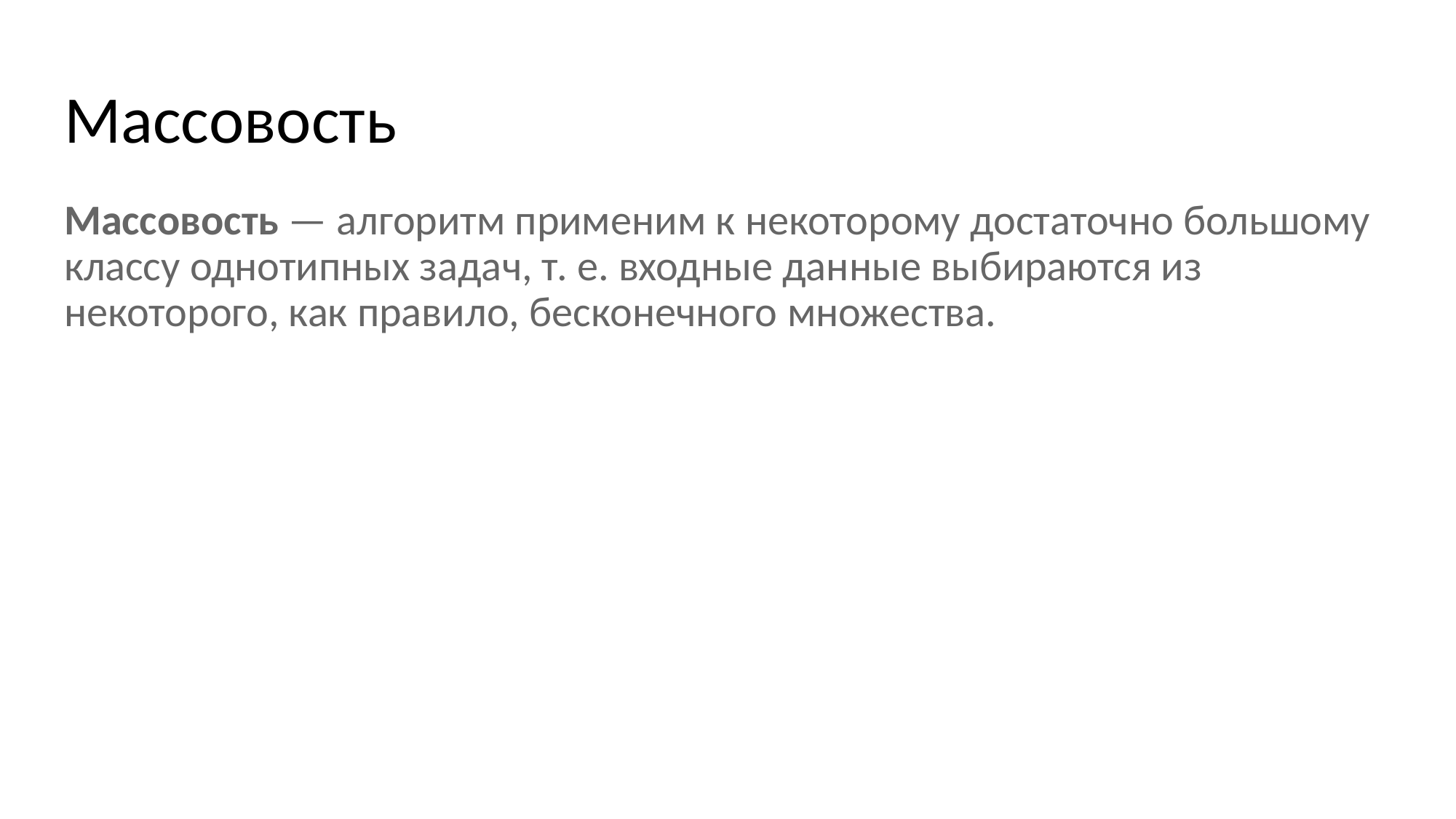

# Массовость
Массовость — алгоритм применим к некоторому достаточно большому классу однотипных задач, т. е. входные данные выбираются из некоторого, как правило, бесконечного множества.